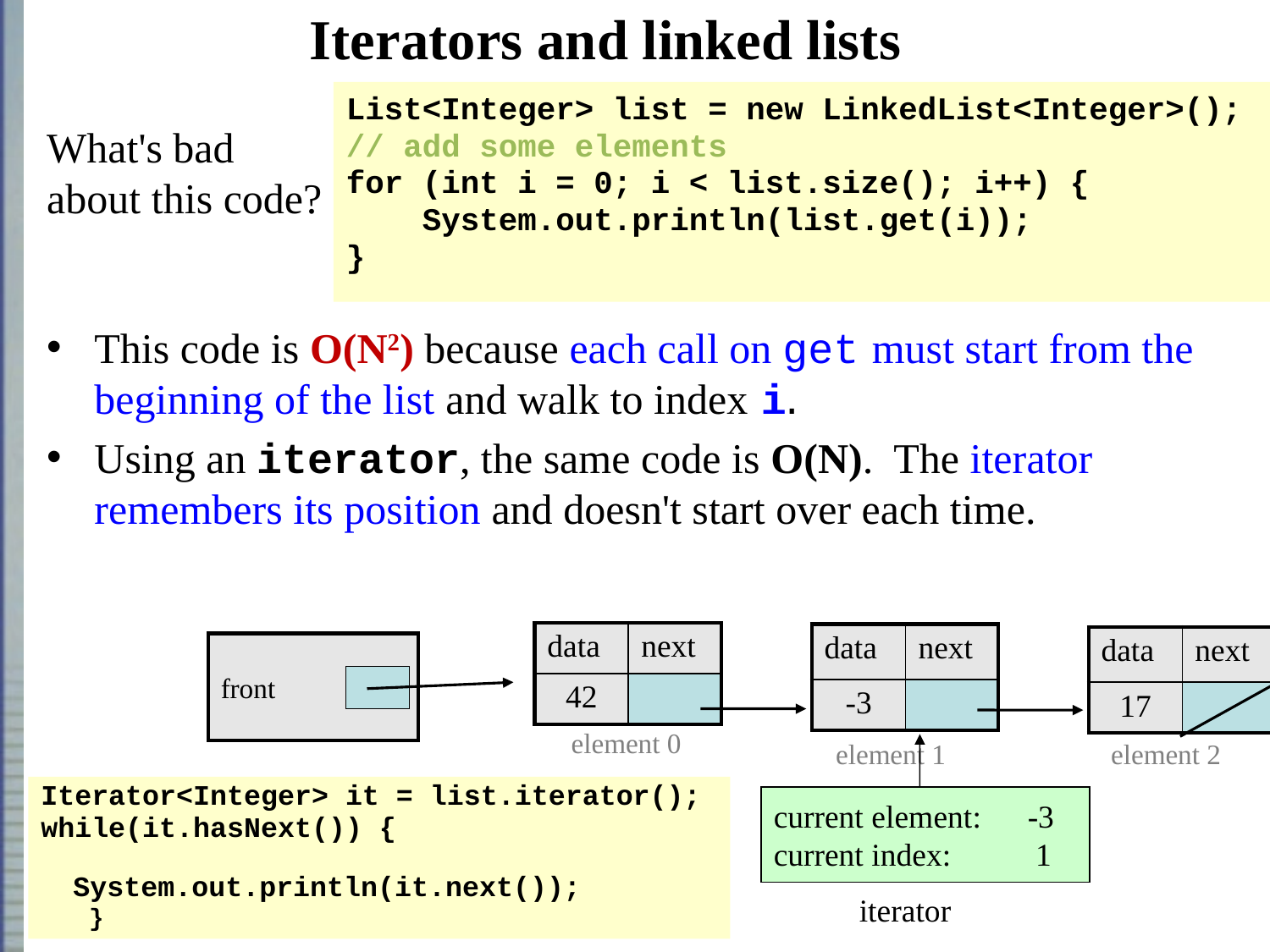

Iterators and linked lists
List<Integer> list = new LinkedList<Integer>();
// add some elements
for (int i = 0; i < list.size(); i++) {
    System.out.println(list.get(i));
}
What's bad about this code?
This code is O(N2) because each call on get must start from the beginning of the list and walk to index i.
Using an iterator, the same code is O(N).  The iterator remembers its position and doesn't start over each time.
| data | next |
| --- | --- |
| 42 |  |
| data | next |
| --- | --- |
| -3 |  |
| data | next |
| --- | --- |
| 17 |  |

front	=

element 0
element 1
element 2

current element:	-3
current index:	 1
iterator
Iterator<Integer> it = list.iterator();
while(it.hasNext()) {
   	 System.out.println(it.next());
}